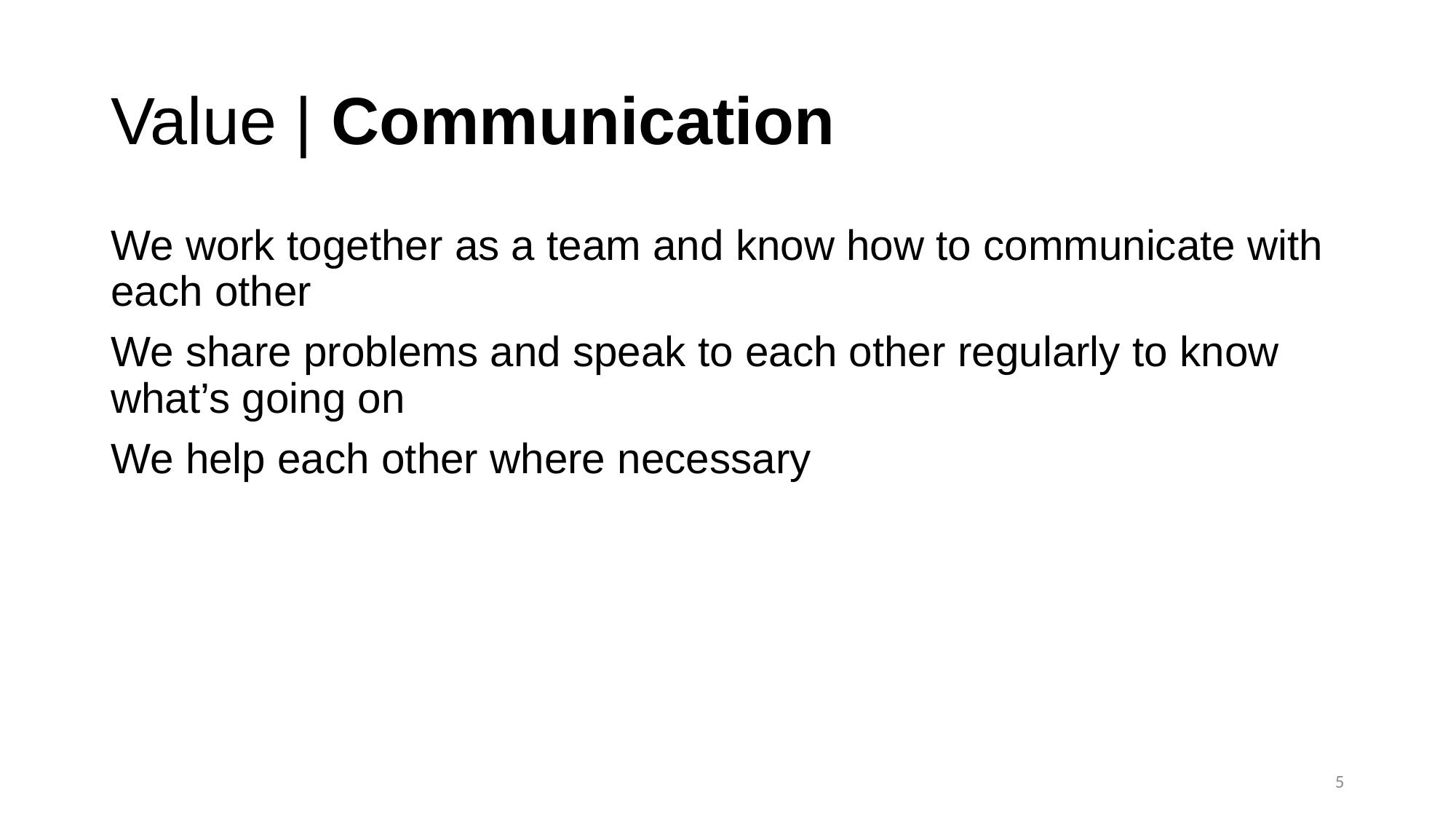

# Value | Communication
We work together as a team and know how to communicate with each other
We share problems and speak to each other regularly to know what’s going on
We help each other where necessary
5